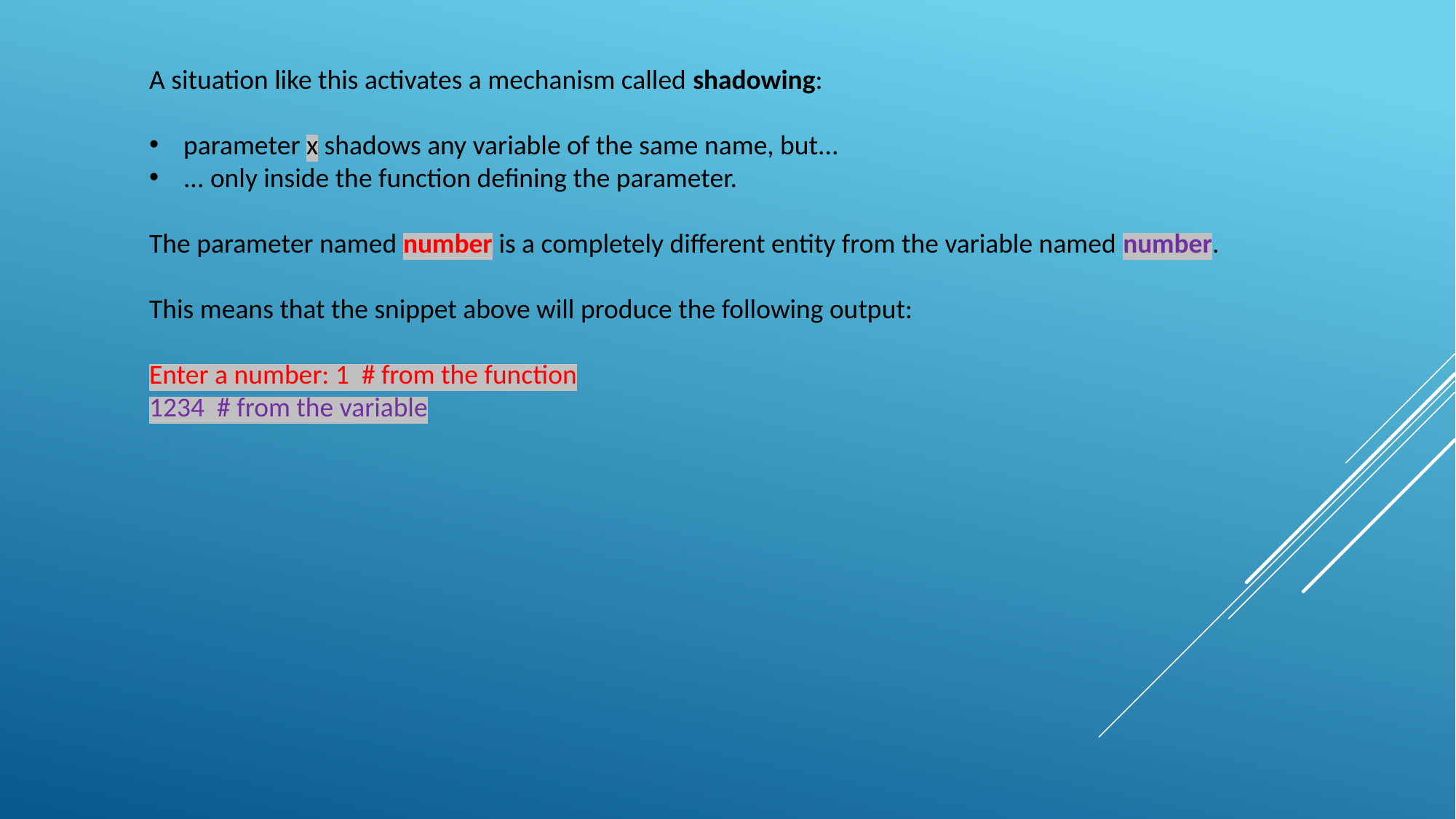

A situation like this activates a mechanism called shadowing:

parameter x shadows any variable of the same name, but...
... only inside the function defining the parameter.

The parameter named number is a completely different entity from the variable named number.

This means that the snippet above will produce the following output:

Enter a number: 1  # from the function
1234  # from the variable